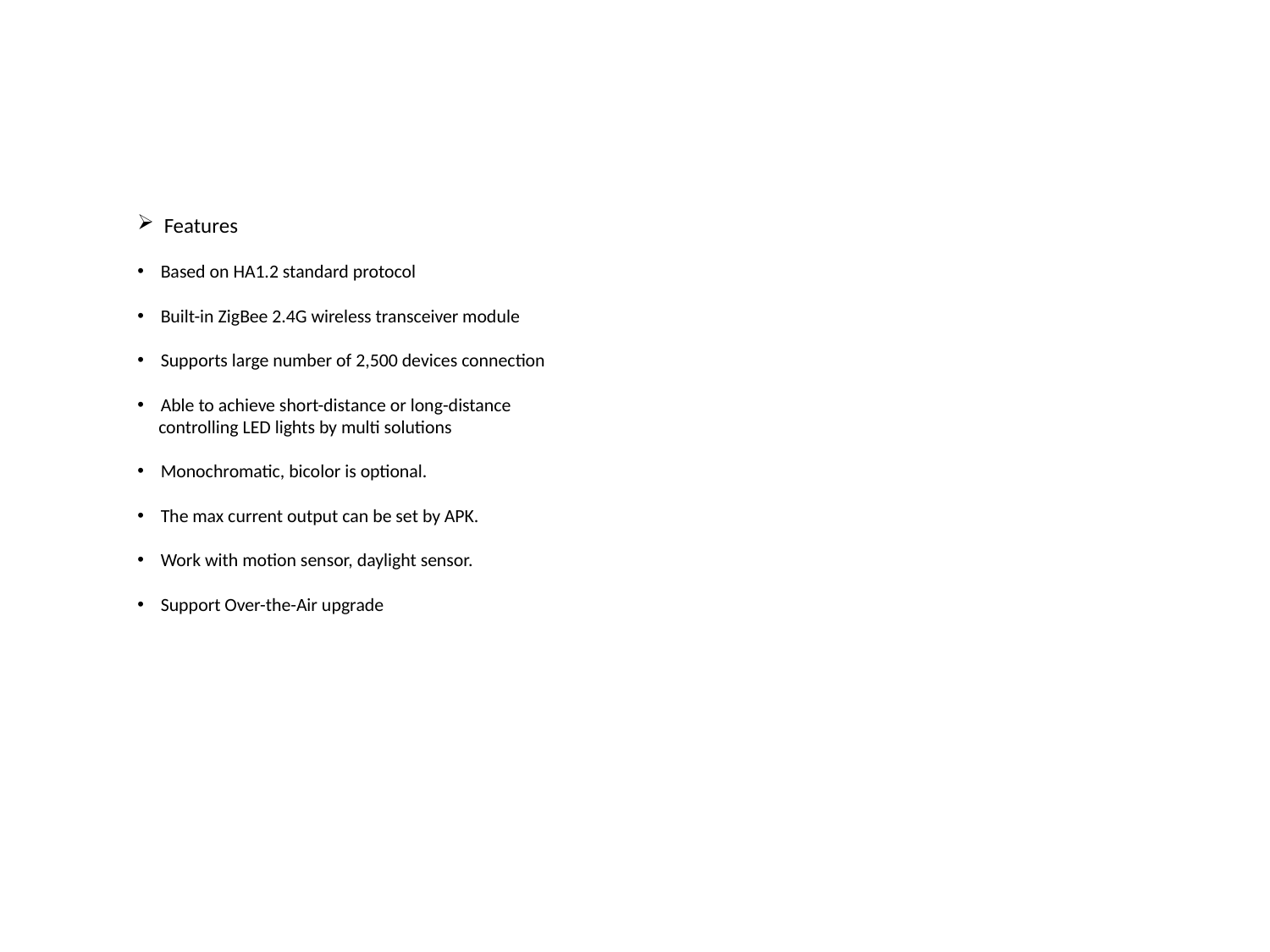

Features

    Based on HA1.2 standard protocol

    Built-in ZigBee 2.4G wireless transceiver module

    Supports large number of 2,500 devices connection

    Able to achieve short-distance or long-distance
     controlling LED lights by multi solutions

    Monochromatic, bicolor is optional.

    The max current output can be set by APK.

    Work with motion sensor, daylight sensor.

    Support Over-the-Air upgrade